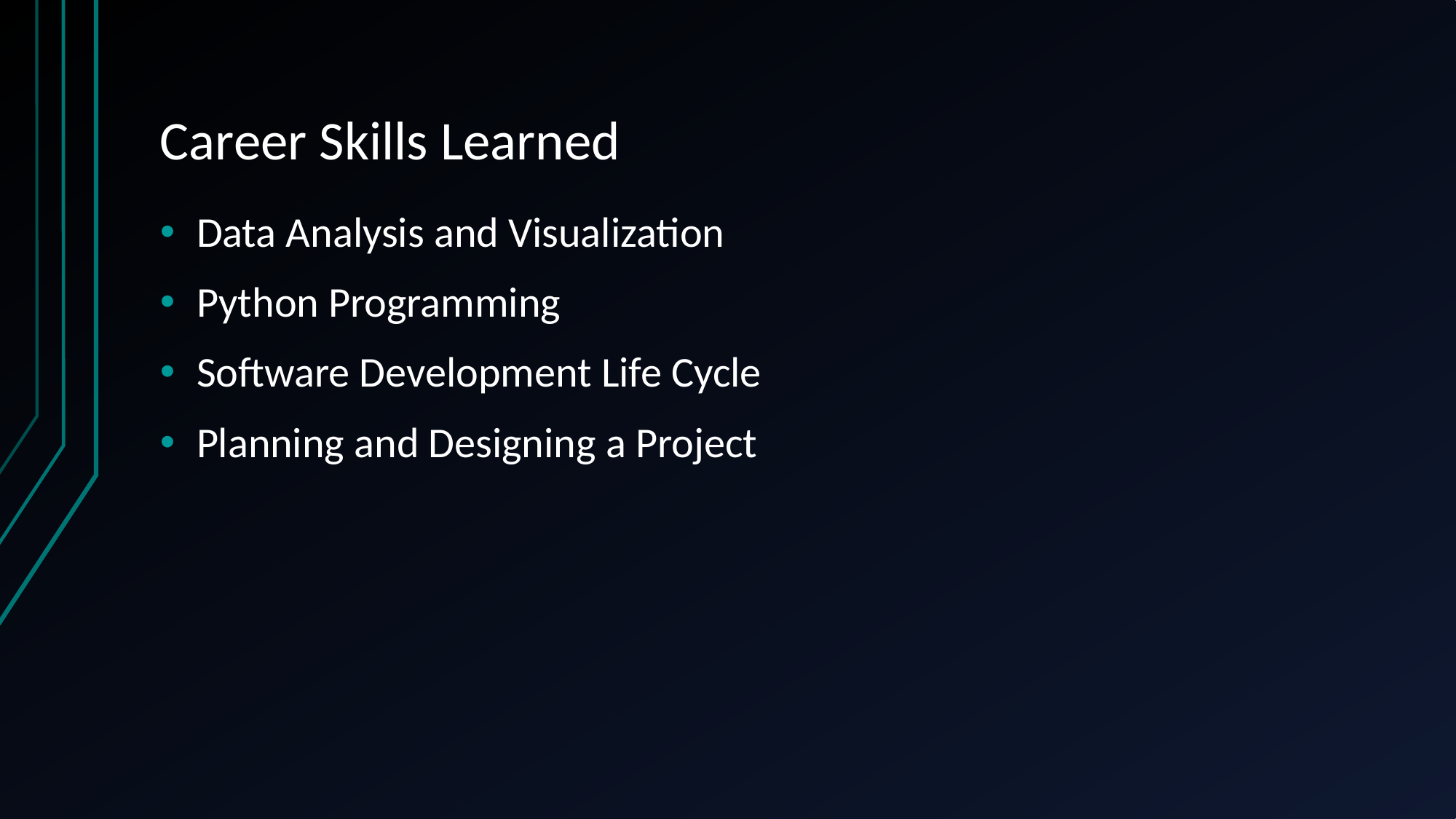

# Career Skills Learned
Data Analysis and Visualization
Python Programming
Software Development Life Cycle
Planning and Designing a Project